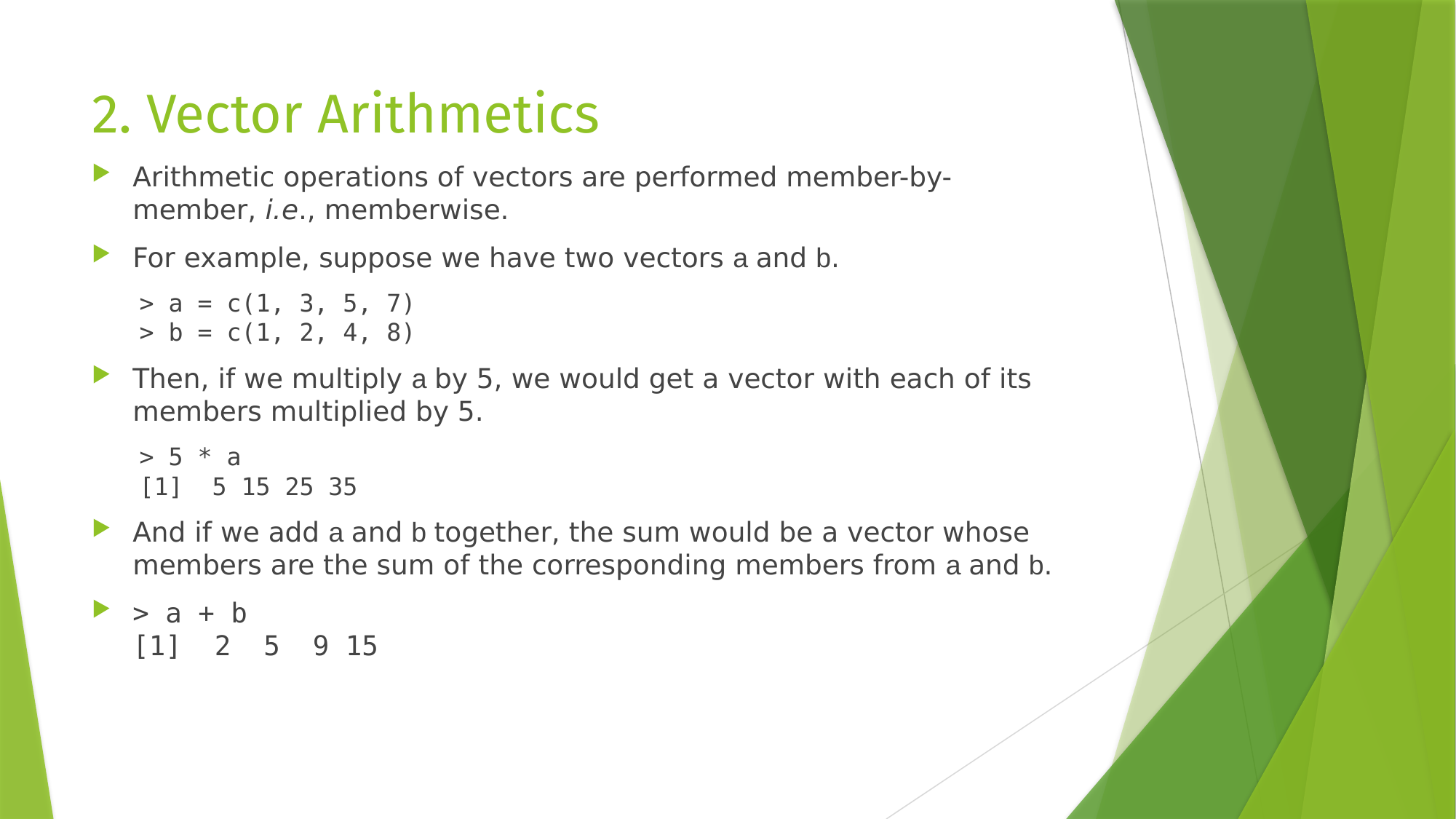

# 2. Vector Arithmetics
Arithmetic operations of vectors are performed member-by-member, i.e., memberwise.
For example, suppose we have two vectors a and b.
> a = c(1, 3, 5, 7) 
> b = c(1, 2, 4, 8)
Then, if we multiply a by 5, we would get a vector with each of its members multiplied by 5.
> 5 * a 
[1]  5 15 25 35
And if we add a and b together, the sum would be a vector whose members are the sum of the corresponding members from a and b.
> a + b 
[1]  2  5  9 15